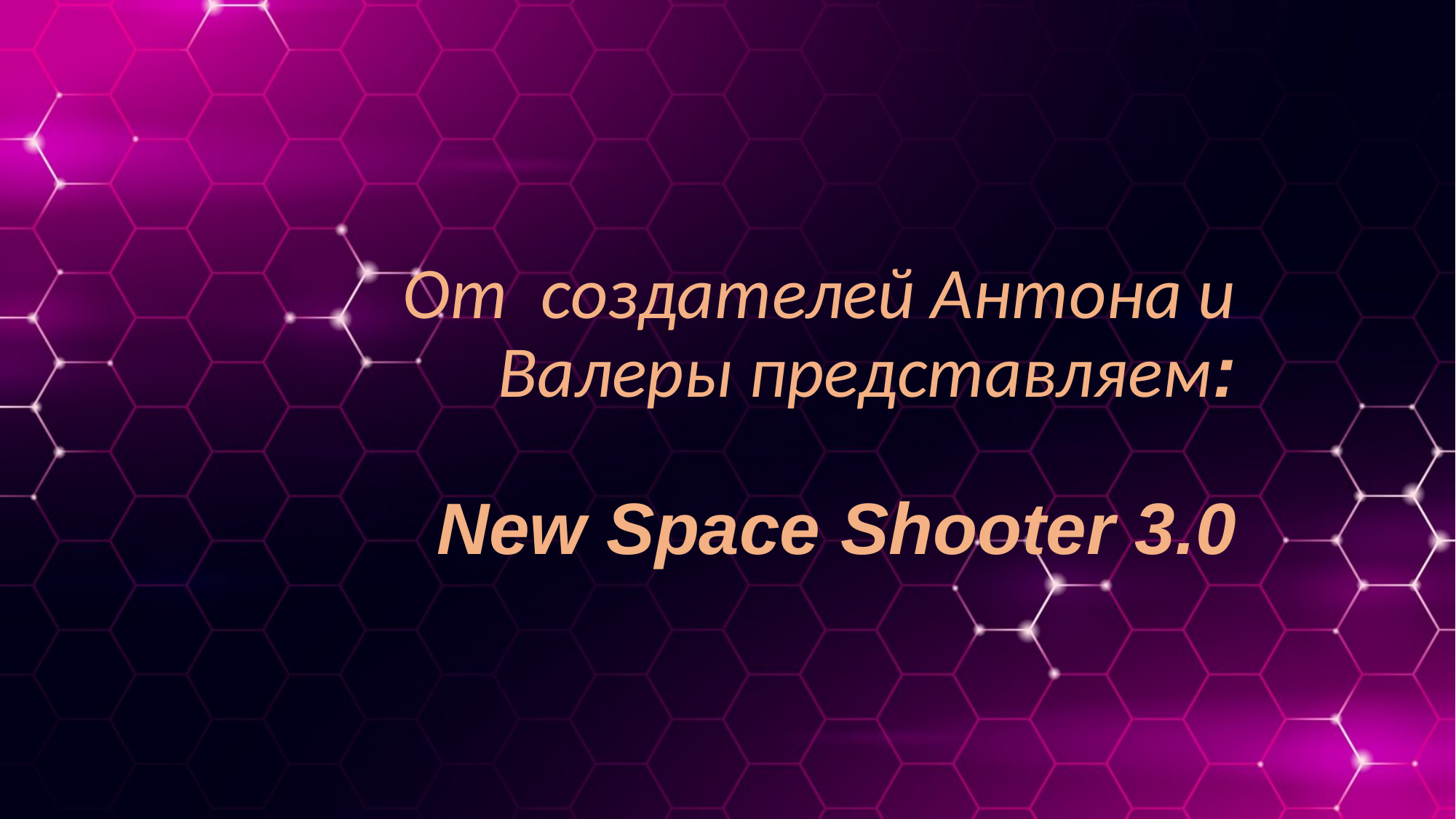

# От  создателей Антона и Валеры представляем: New Space Shooter 3.0